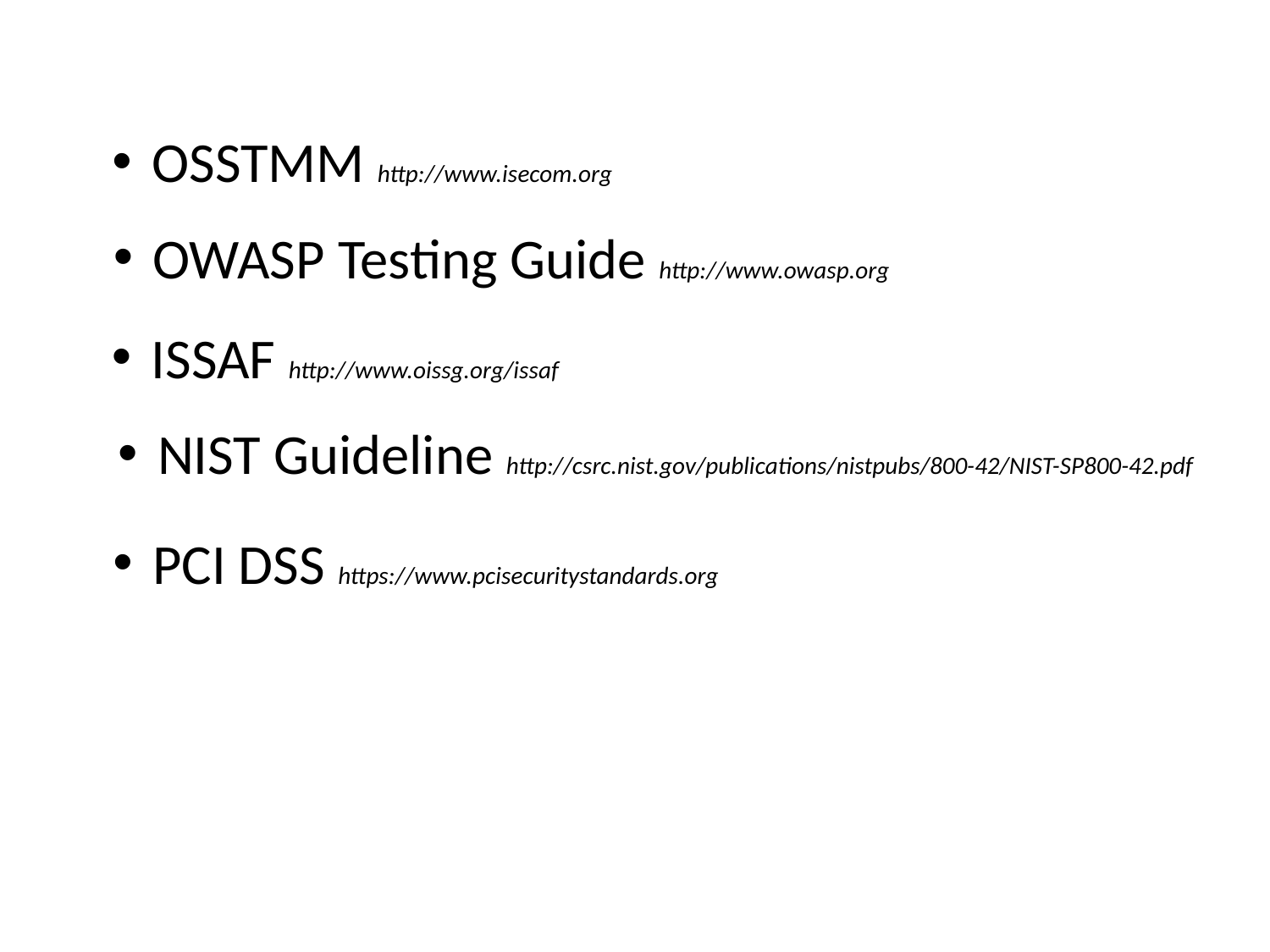

OSSTMM http://www.isecom.org
OWASP Testing Guide http://www.owasp.org
ISSAF http://www.oissg.org/issaf
NIST Guideline http://csrc.nist.gov/publications/nistpubs/800-42/NIST-SP800-42.pdf
PCI DSS https://www.pcisecuritystandards.org